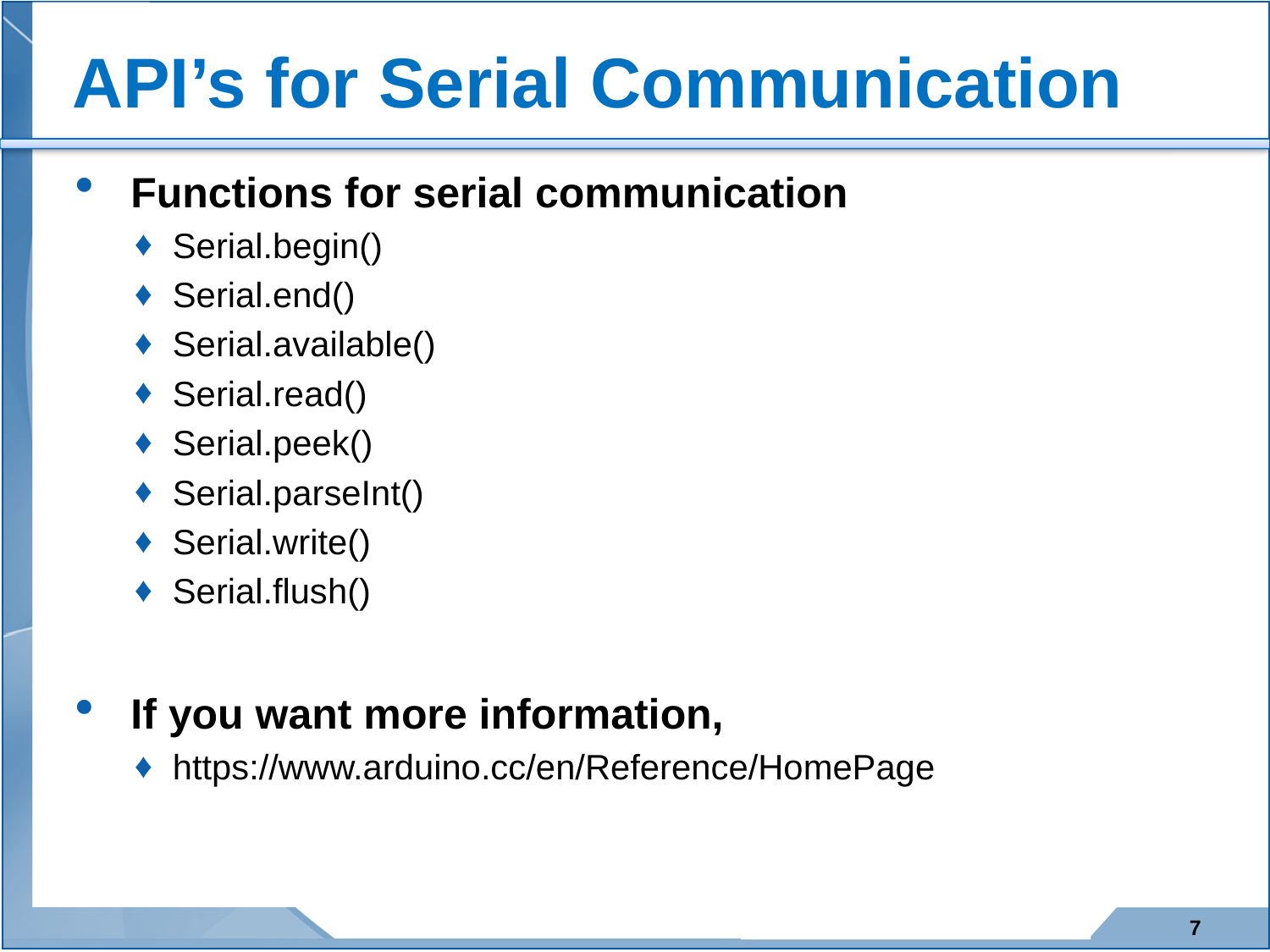

# API’s for Serial Communication
Functions for serial communication
Serial.begin()
Serial.end()
Serial.available()
Serial.read()
Serial.peek()
Serial.parseInt()
Serial.write()
Serial.flush()

If you want more information,
https://www.arduino.cc/en/Reference/HomePage
7